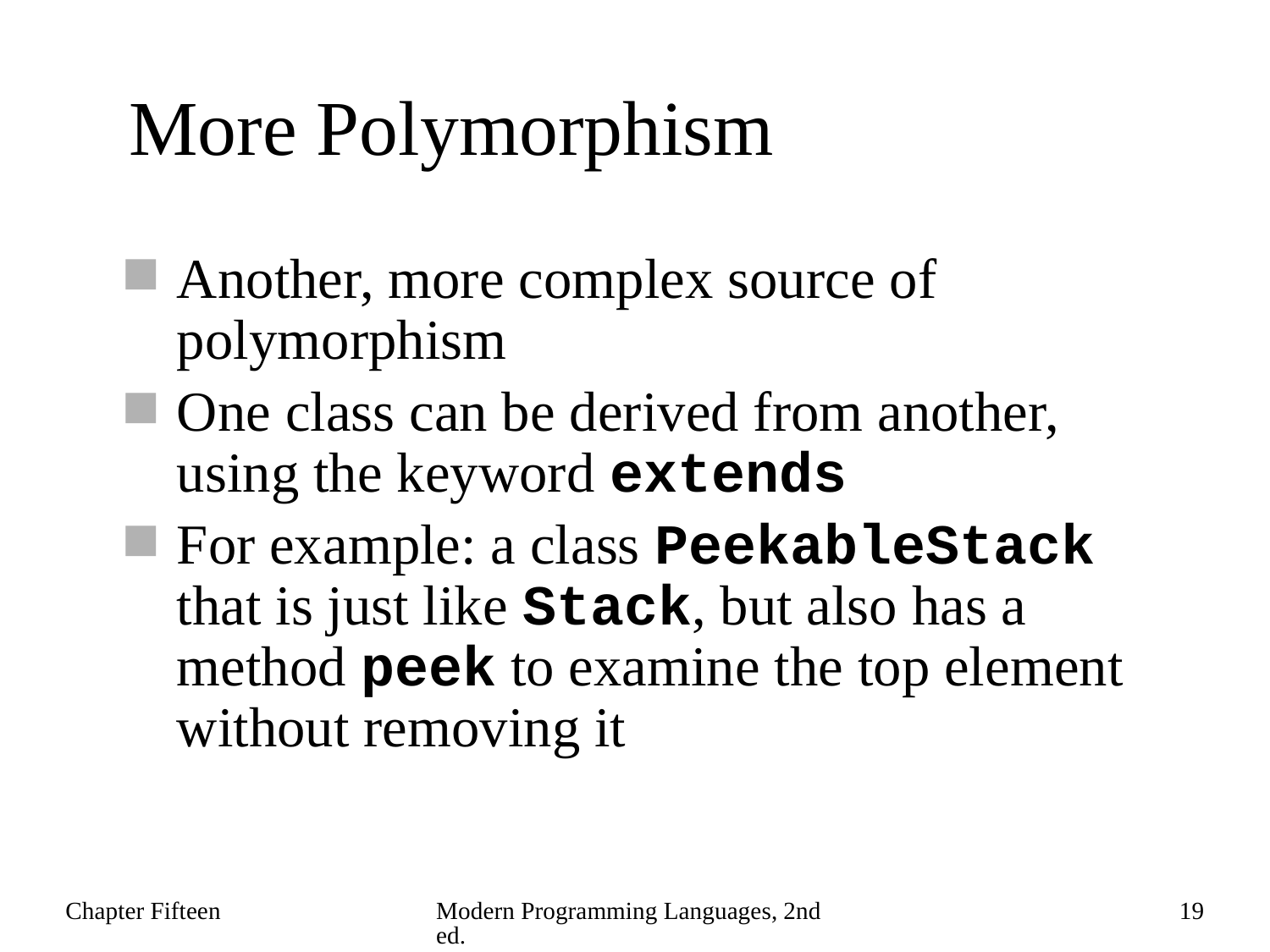

# More Polymorphism
Another, more complex source of polymorphism
One class can be derived from another, using the keyword extends
For example: a class PeekableStack that is just like Stack, but also has a method peek to examine the top element without removing it
Chapter Fifteen
Modern Programming Languages, 2nd ed.
19